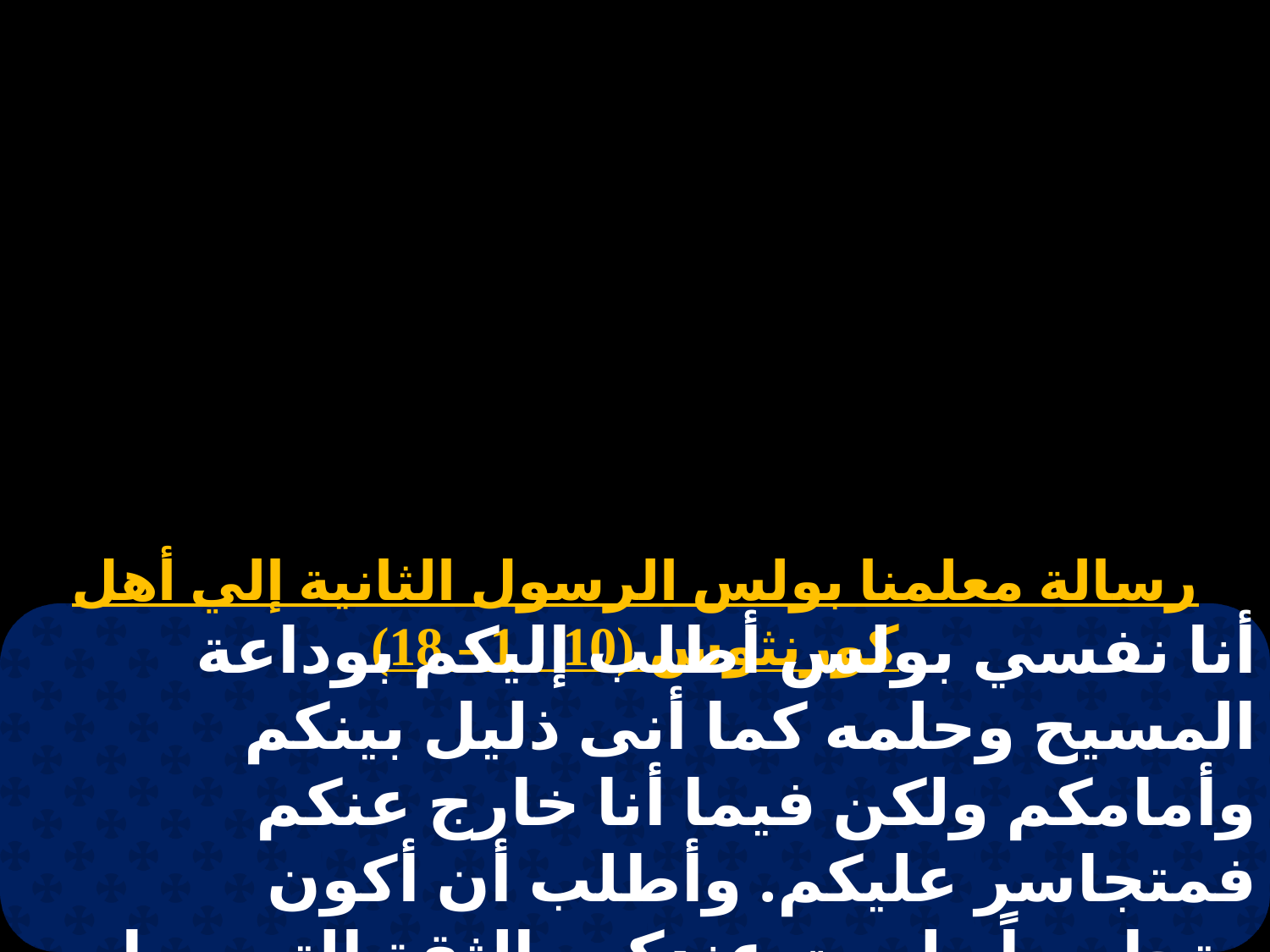

# 25 هاتور
رسالة معلمنا بولس الرسول الثانية إلي أهل كورنثوس (10 : 1 - 18)
أنا نفسي بولس أطلب إليكم بوداعة المسيح وحلمه كما أنى ذليل بينكم وأمامكم ولكن فيما أنا خارج عنكم فمتجاسر عليكم. وأطلب أن أكون متجاسراً ولست عندكم بالثقة التى بها أُظن إنى سأتجاسر على قوم الذين يحسبوننا كأننا نسلك حسب الجد.